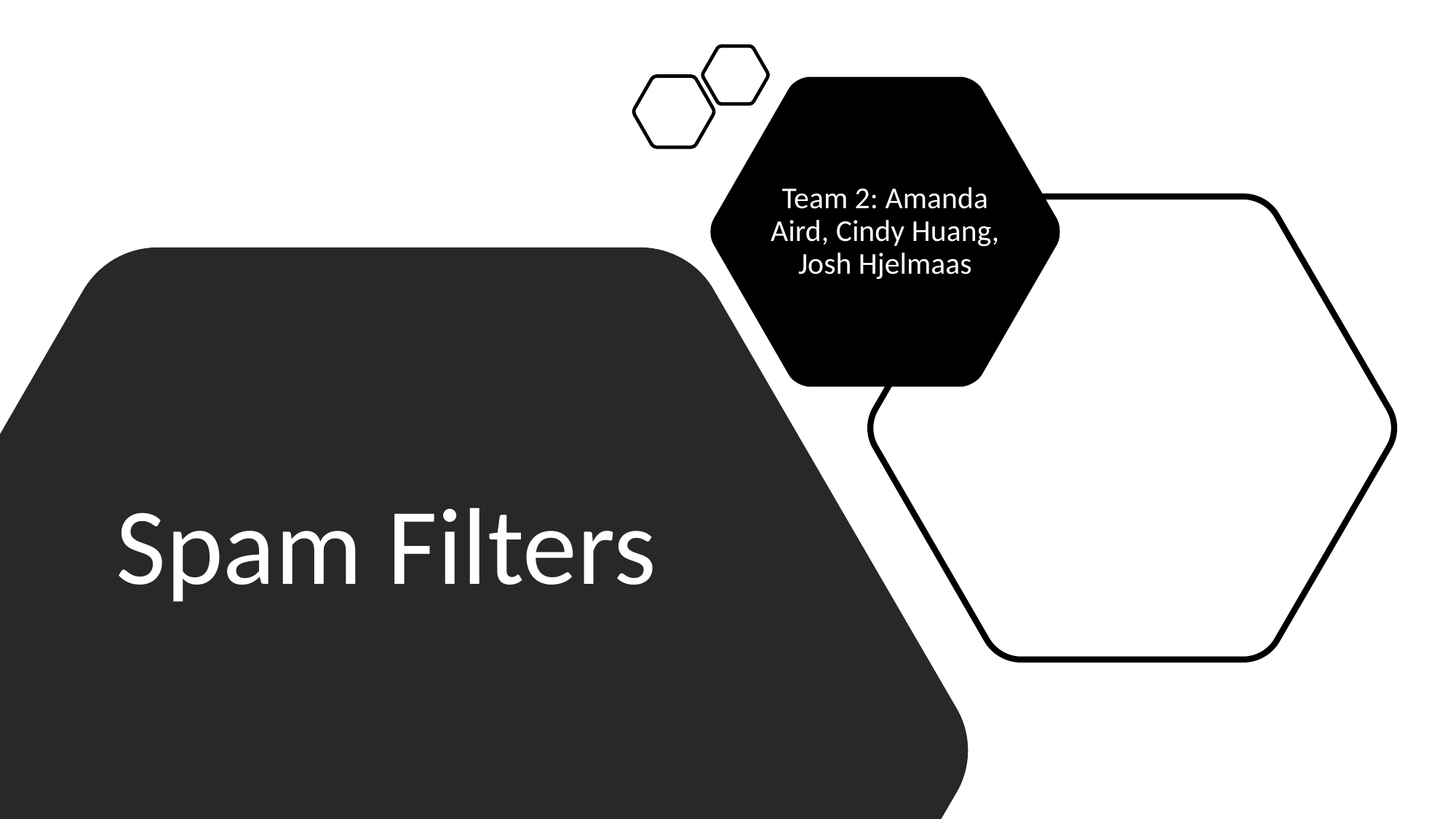

Team 2: Amanda Aird, Cindy Huang, Josh Hjelmaas

# Spam Filters